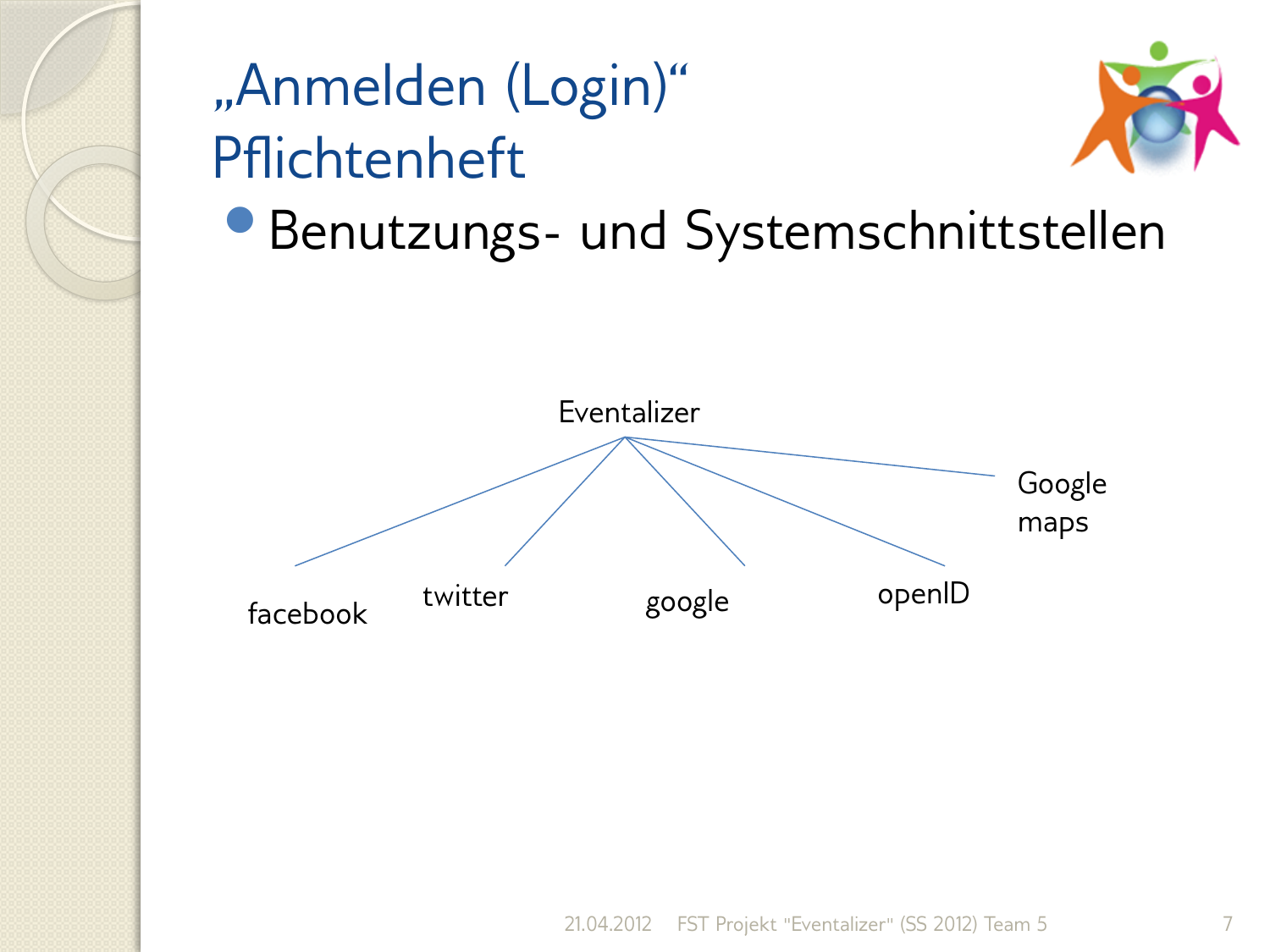

# „Anmelden (Login)“ Pflichtenheft
Benutzungs- und Systemschnittstellen
Eventalizer
Google maps
openID
twitter
google
facebook
21.04.2012
FST Projekt "Eventalizer" (SS 2012) Team 5
7